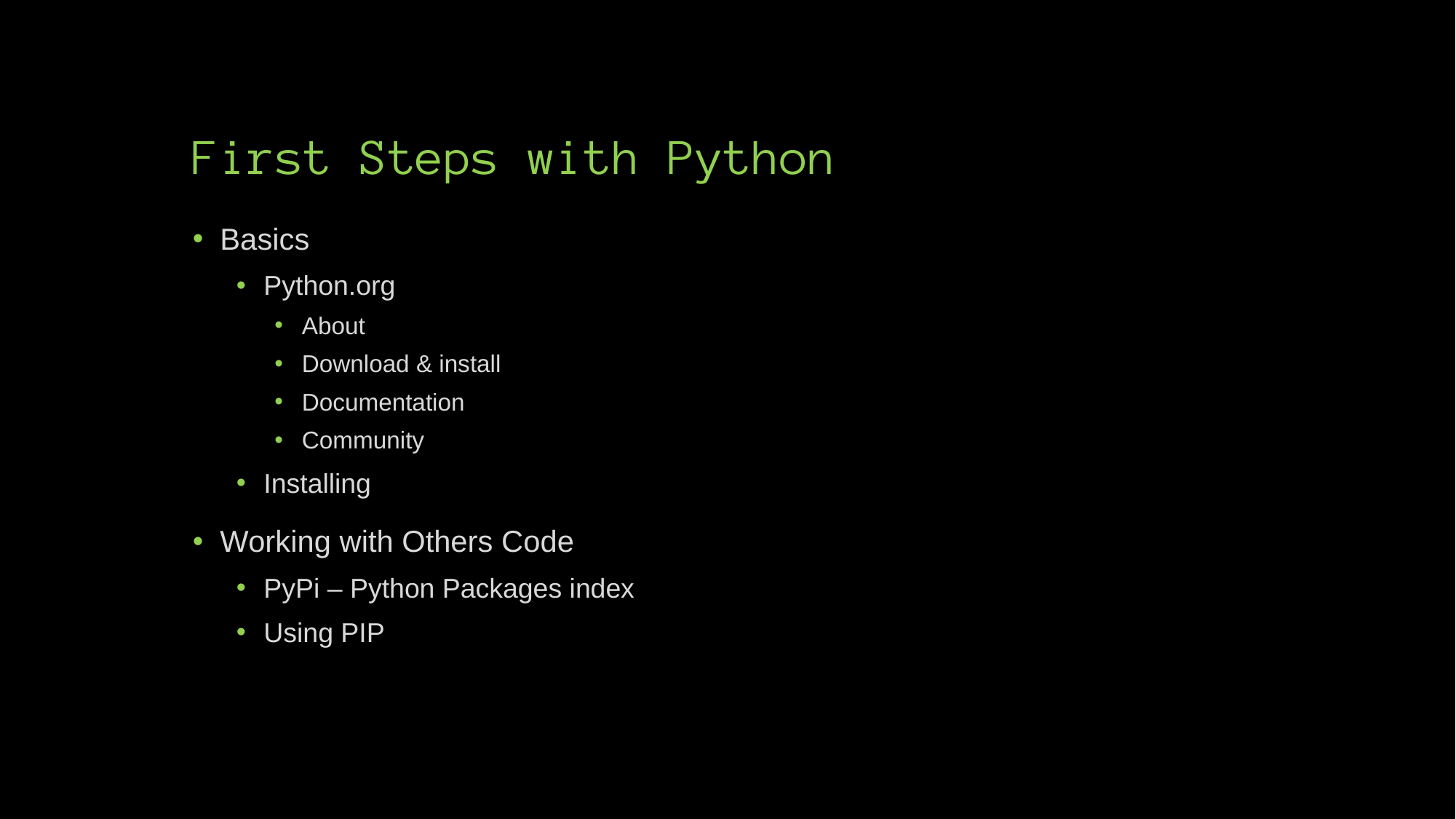

# First Steps with Python
Basics
Python.org
About
Download & install
Documentation
Community
Installing
Working with Others Code
PyPi – Python Packages index
Using PIP